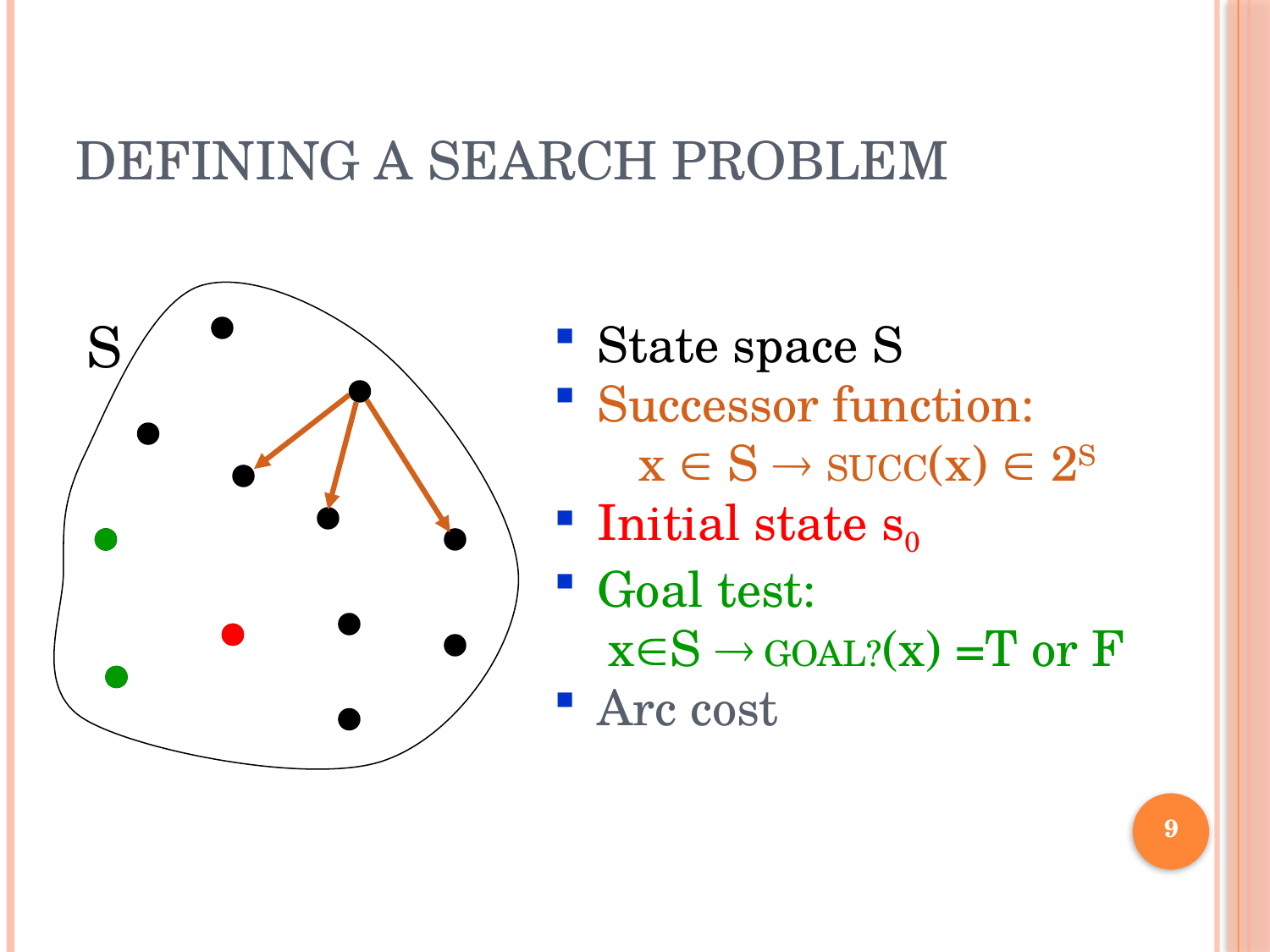

# Defining a Search Problem

S
 State space S
 Successor function:
    x ∈ S → SUCC(x) ∈ 2S
 Initial state s0
 Goal test:
    x∈S → GOAL?(x) =T or F
 Arc cost

9